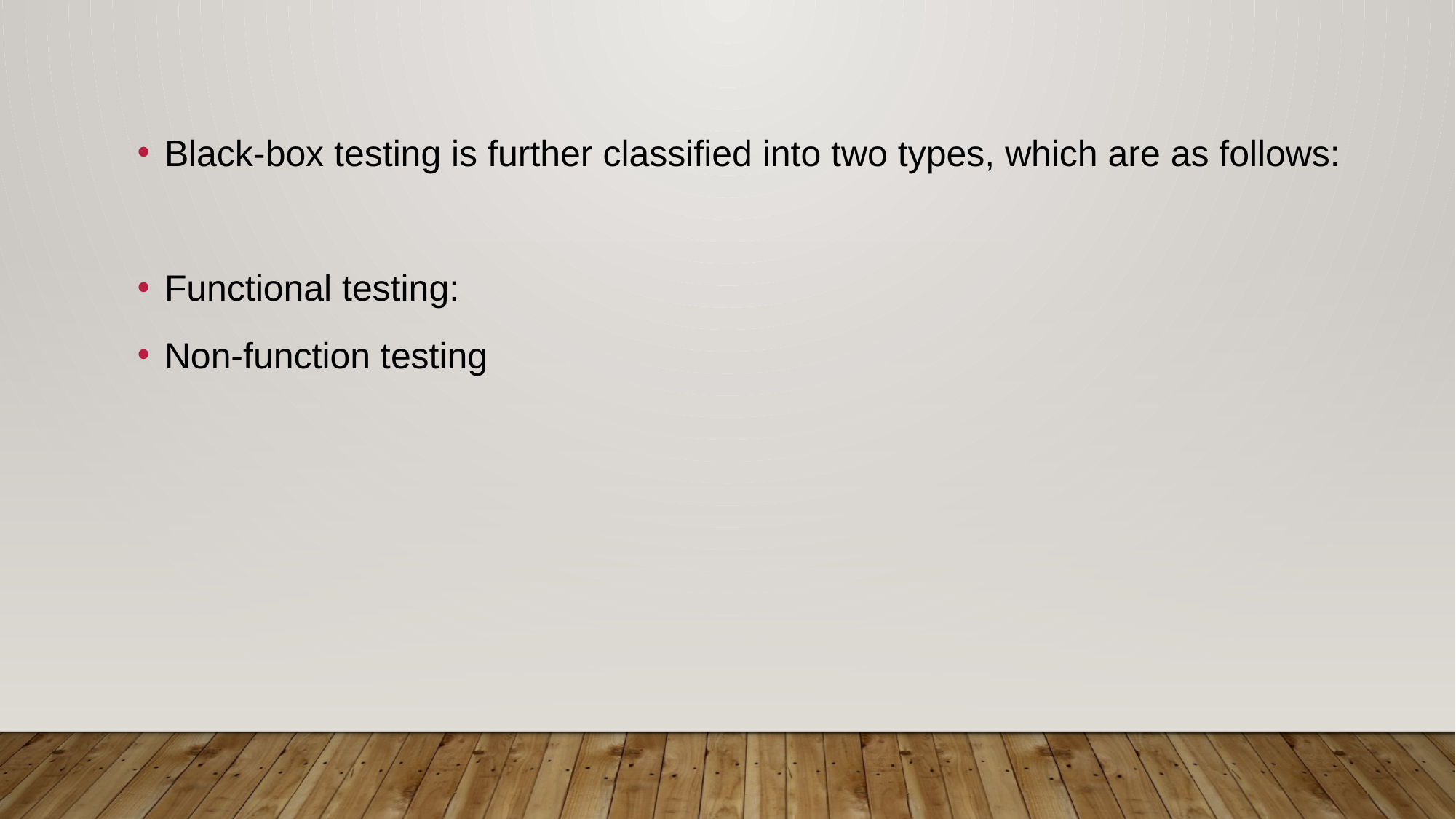

Black-box testing is further classified into two types, which are as follows:

Functional testing:
Non-function testing